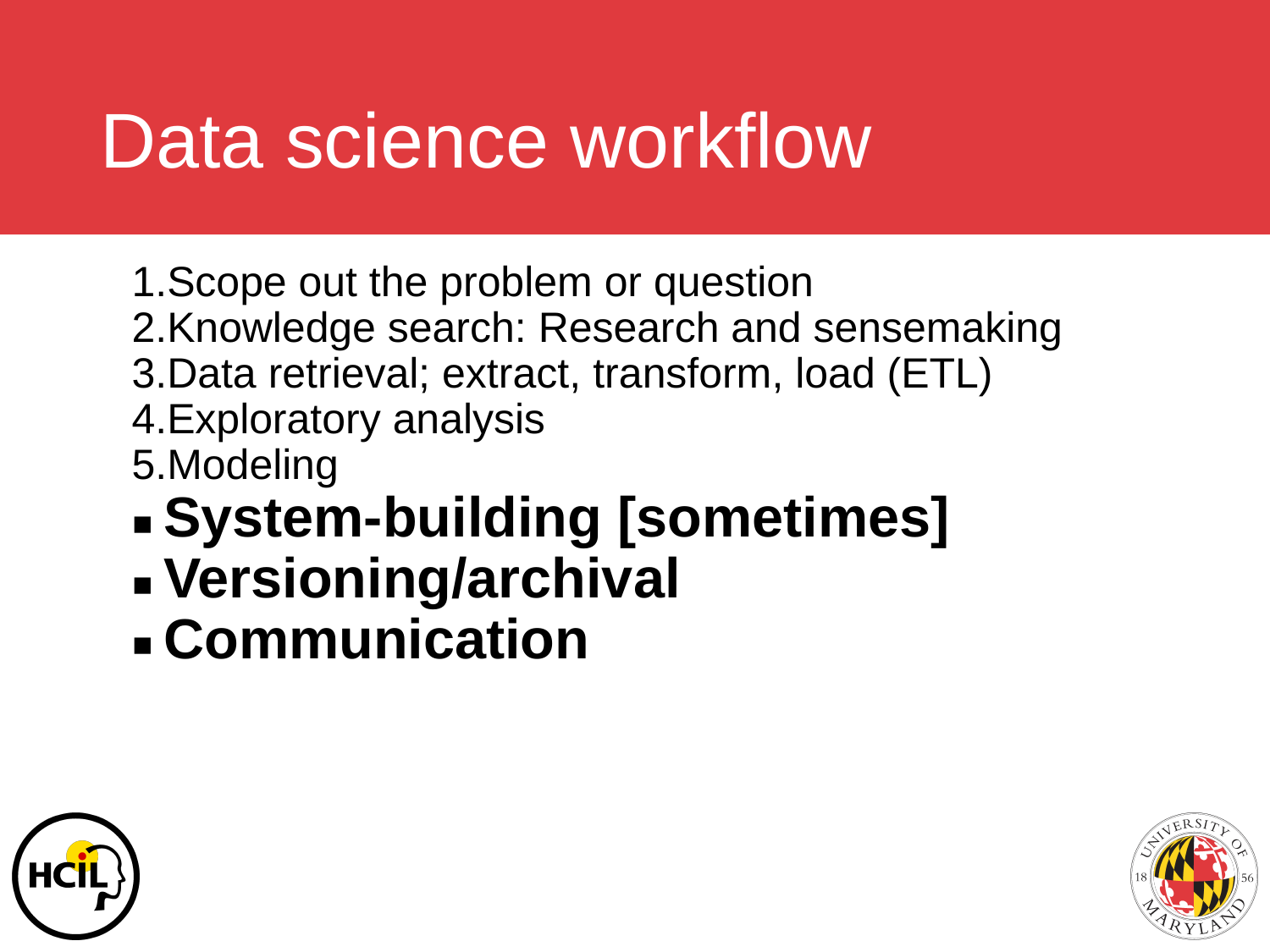

# Data science workflow
Scope out the problem or question
Knowledge search: Research and sensemaking
Data retrieval; extract, transform, load (ETL)
Exploratory analysis
Modeling
System-building [sometimes]
Versioning/archival
Communication